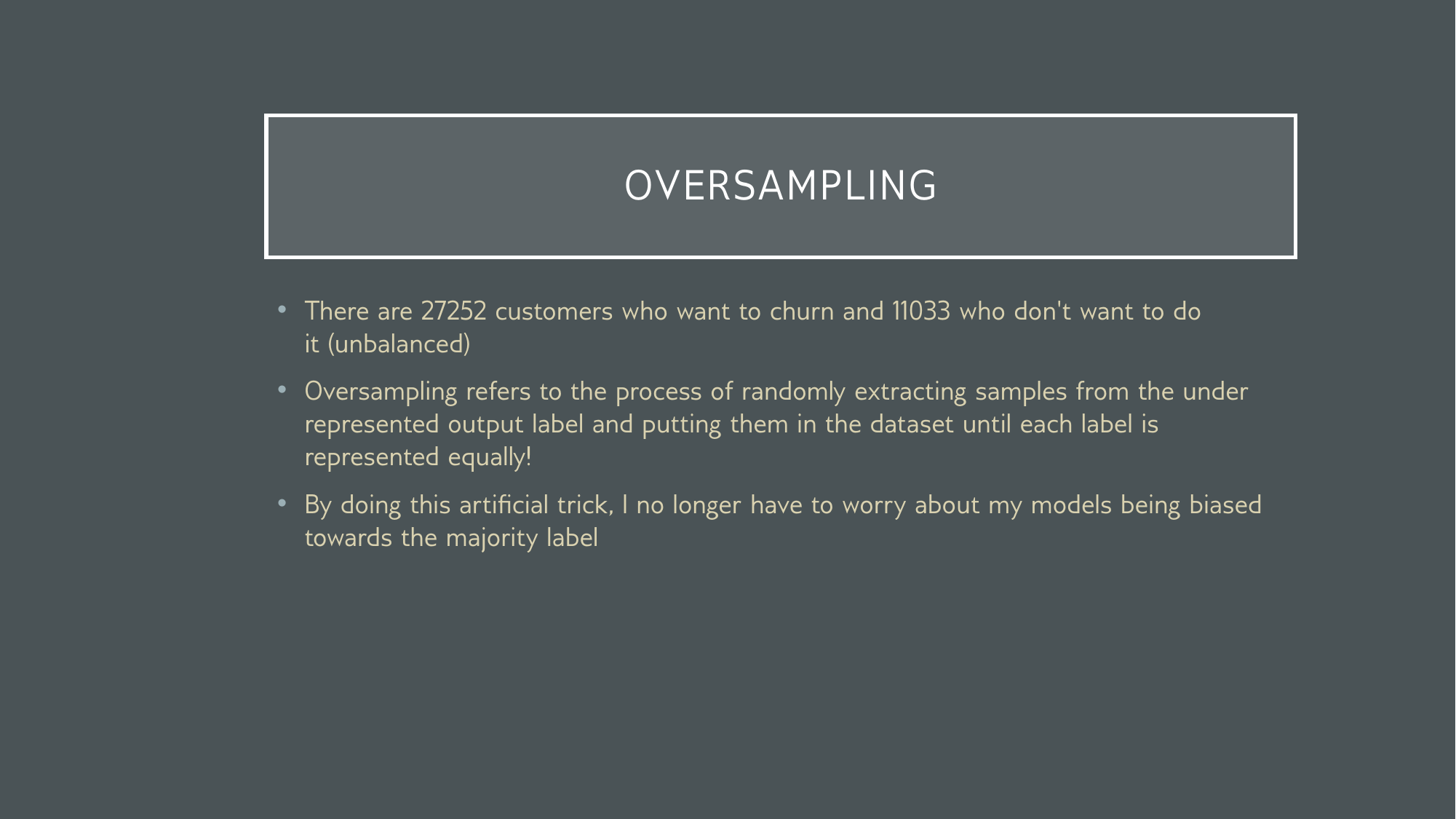

# Oversampling
There are 27252 customers who want to churn and 11033 who don't want to do it (unbalanced)
Oversampling refers to the process of randomly extracting samples from the under represented output label and putting them in the dataset until each label is represented equally!
By doing this artificial trick, I no longer have to worry about my models being biased towards the majority label